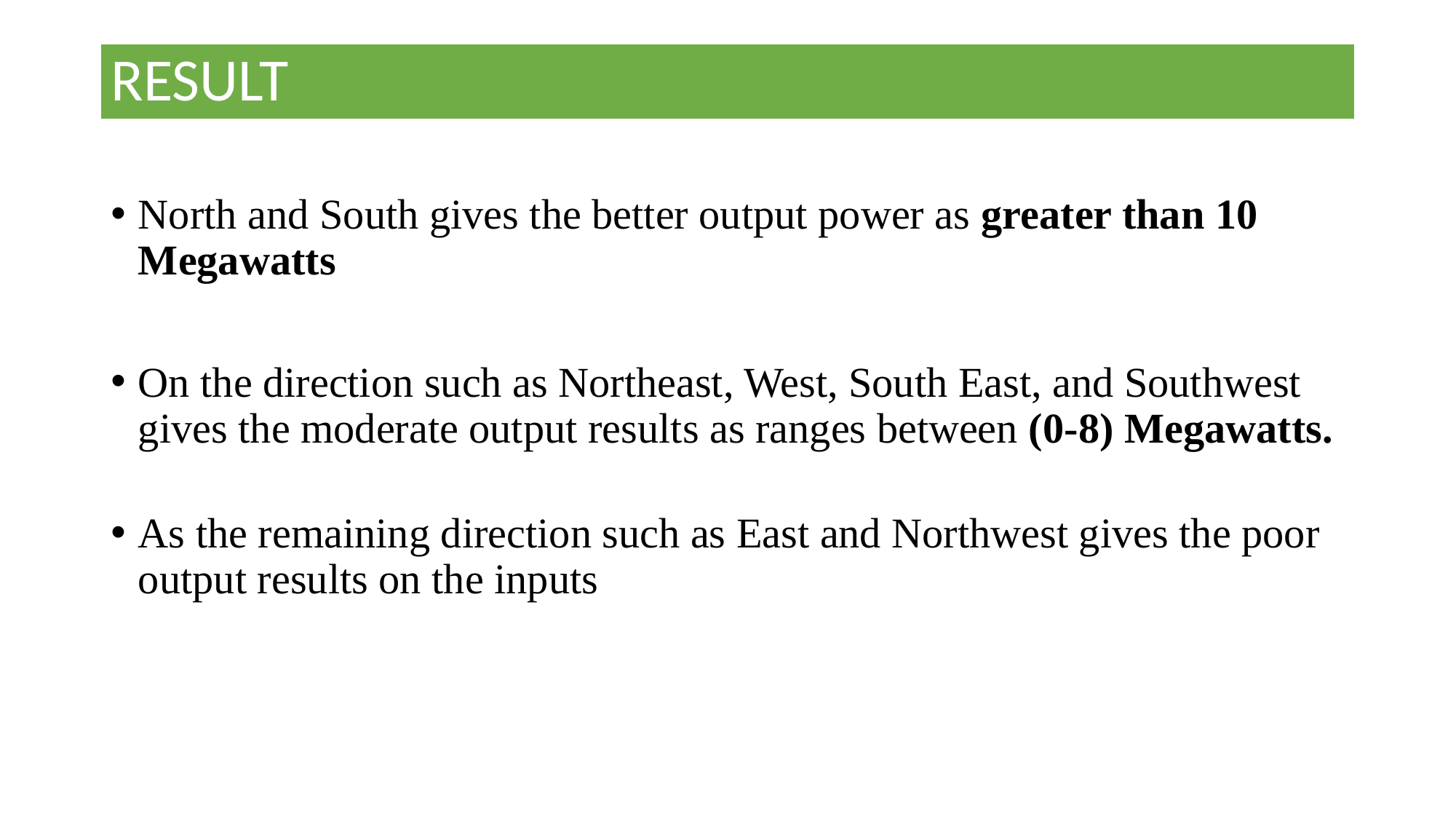

# RESULT
North and South gives the better output power as greater than 10 Megawatts

On the direction such as Northeast, West, South East, and Southwest gives the moderate output results as ranges between (0-8) Megawatts.

As the remaining direction such as East and Northwest gives the poor output results on the inputs